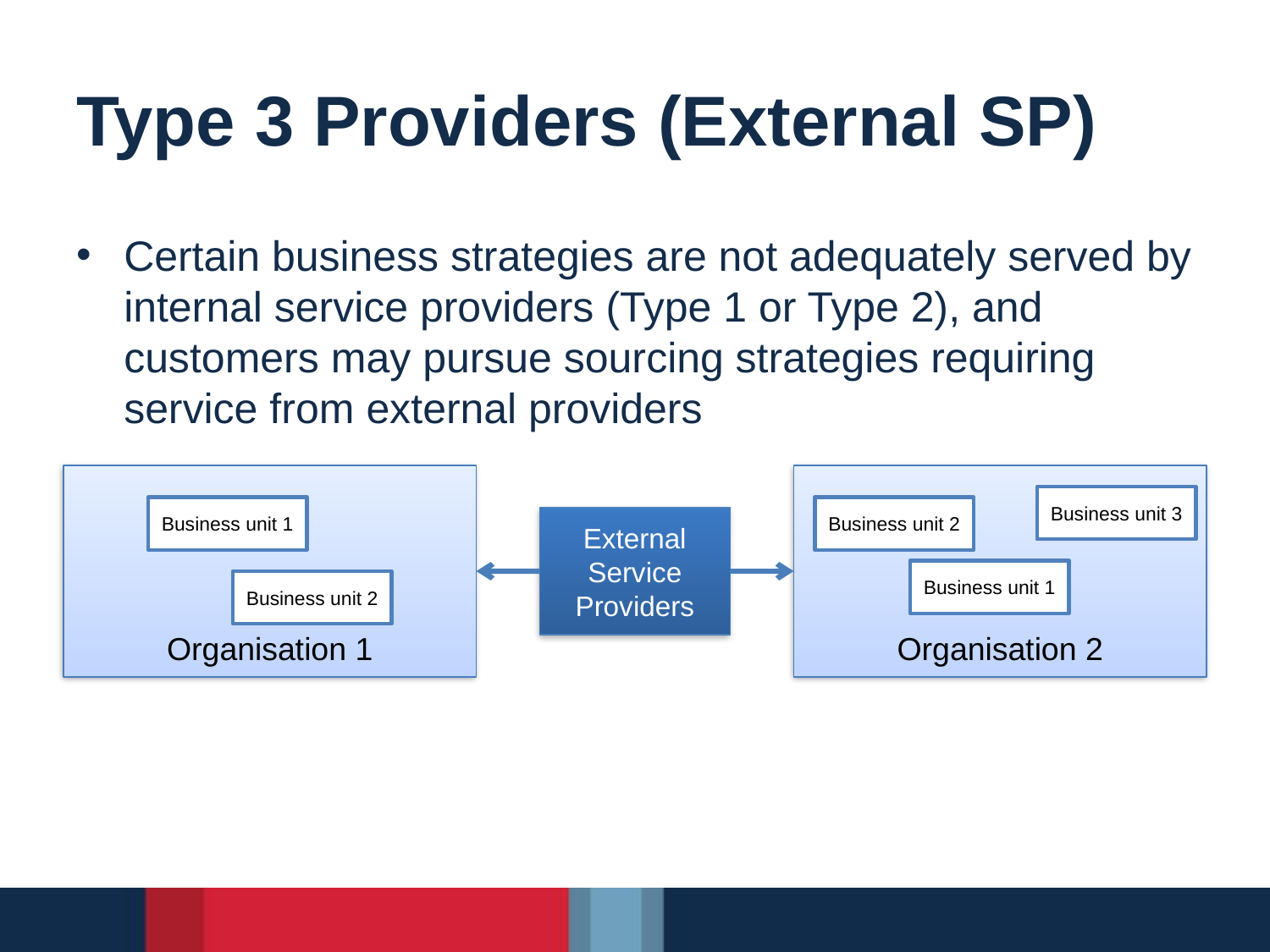

# Type 3 Providers (External SP)
Certain business strategies are not adequately served by internal service providers (Type 1 or Type 2), and customers may pursue sourcing strategies requiring service from external providers

Organisation 1

Organisation 2
Business unit 3
Business unit 1
Business unit 2
External
Service Providers
Business unit 1
Business unit 2